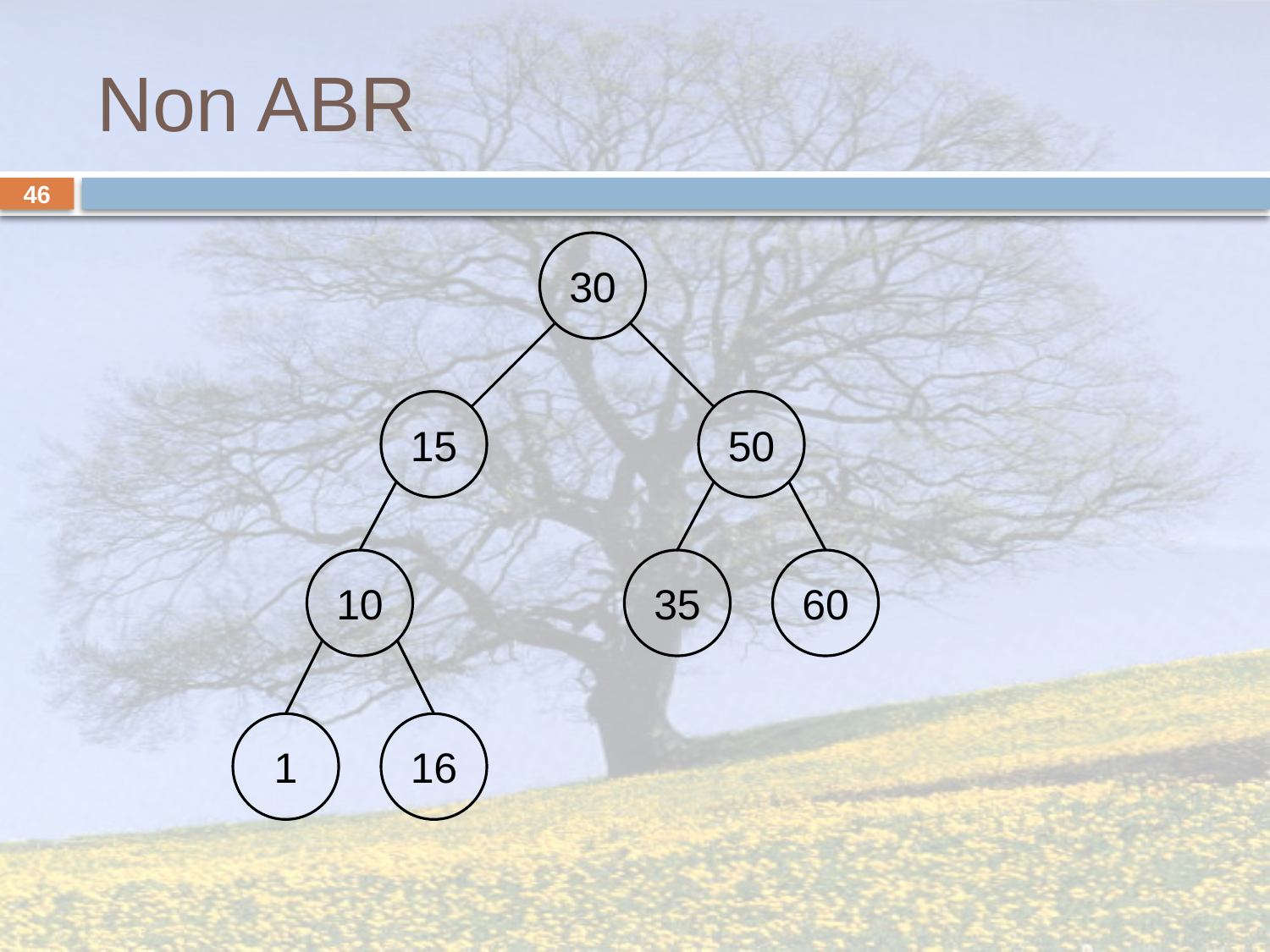

# Non ABR
46
30
15
50
10
35
60
1
16